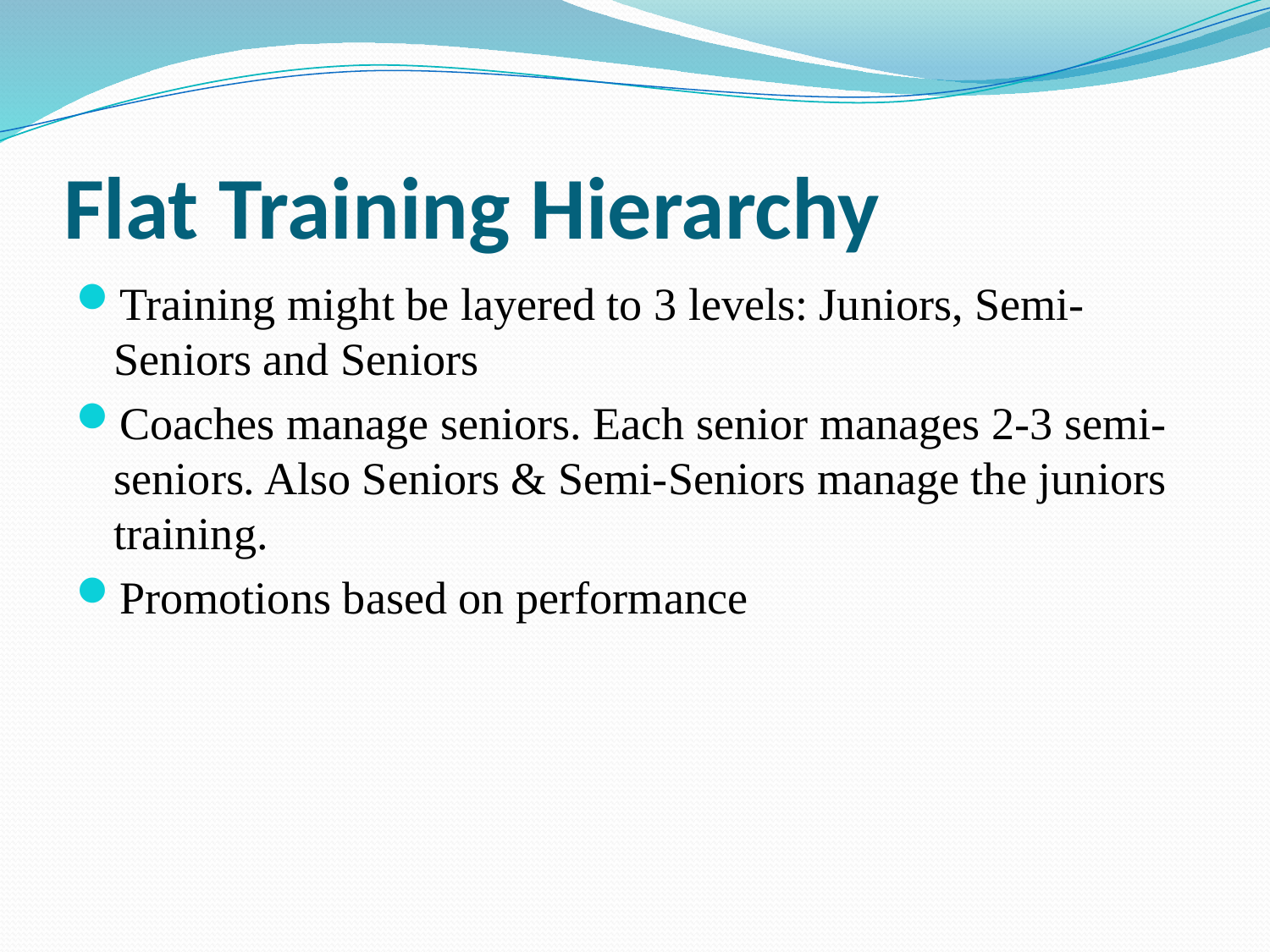

# Flat Training Hierarchy
Training might be layered to 3 levels: Juniors, Semi-Seniors and Seniors
Coaches manage seniors. Each senior manages 2-3 semi-seniors. Also Seniors & Semi-Seniors manage the juniors training.
Promotions based on performance